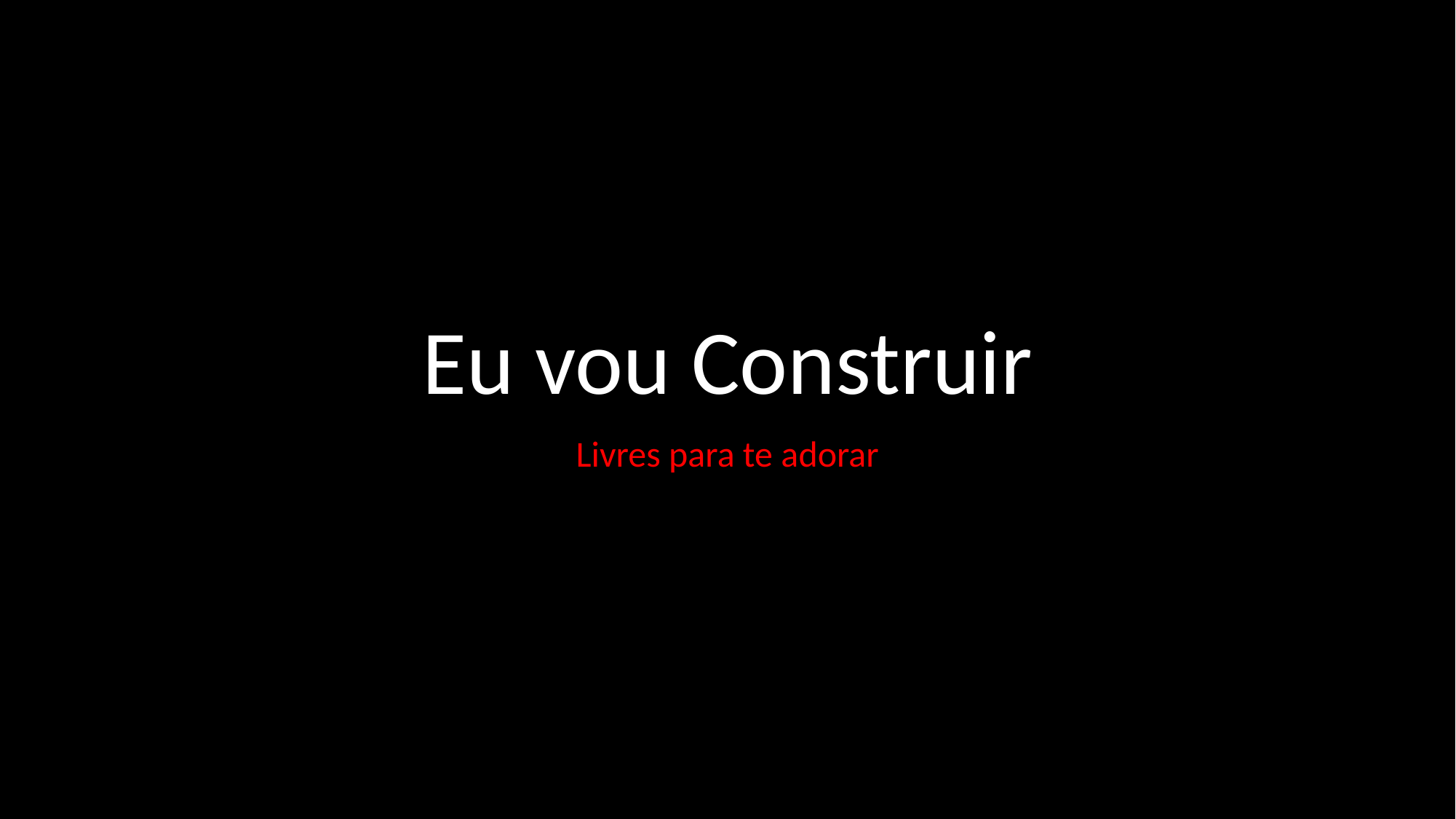

# Eu vou Construir
Livres para te adorar